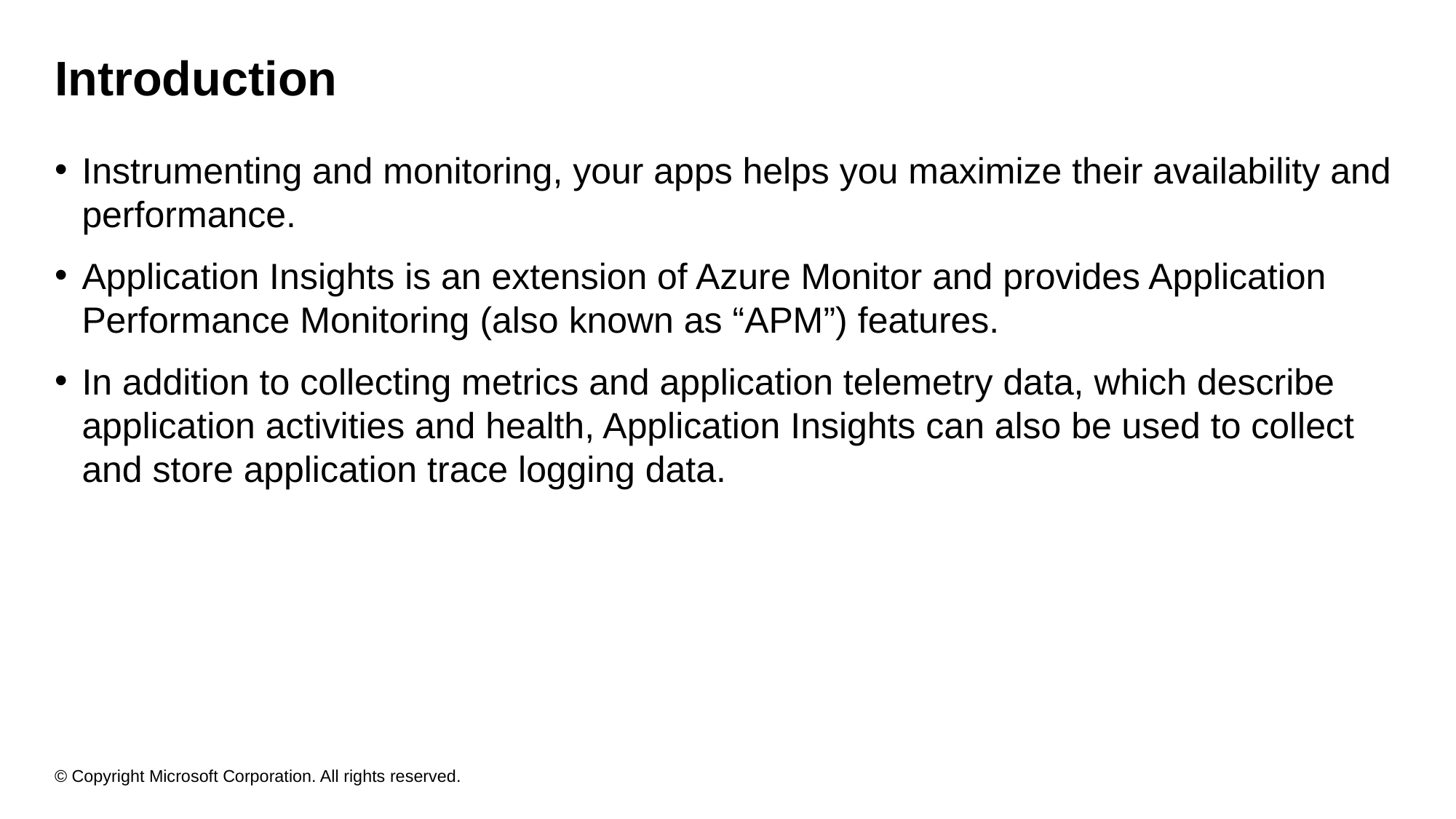

# Introduction
Instrumenting and monitoring, your apps helps you maximize their availability and performance.
Application Insights is an extension of Azure Monitor and provides Application Performance Monitoring (also known as “APM”) features.
In addition to collecting metrics and application telemetry data, which describe application activities and health, Application Insights can also be used to collect and store application trace logging data.